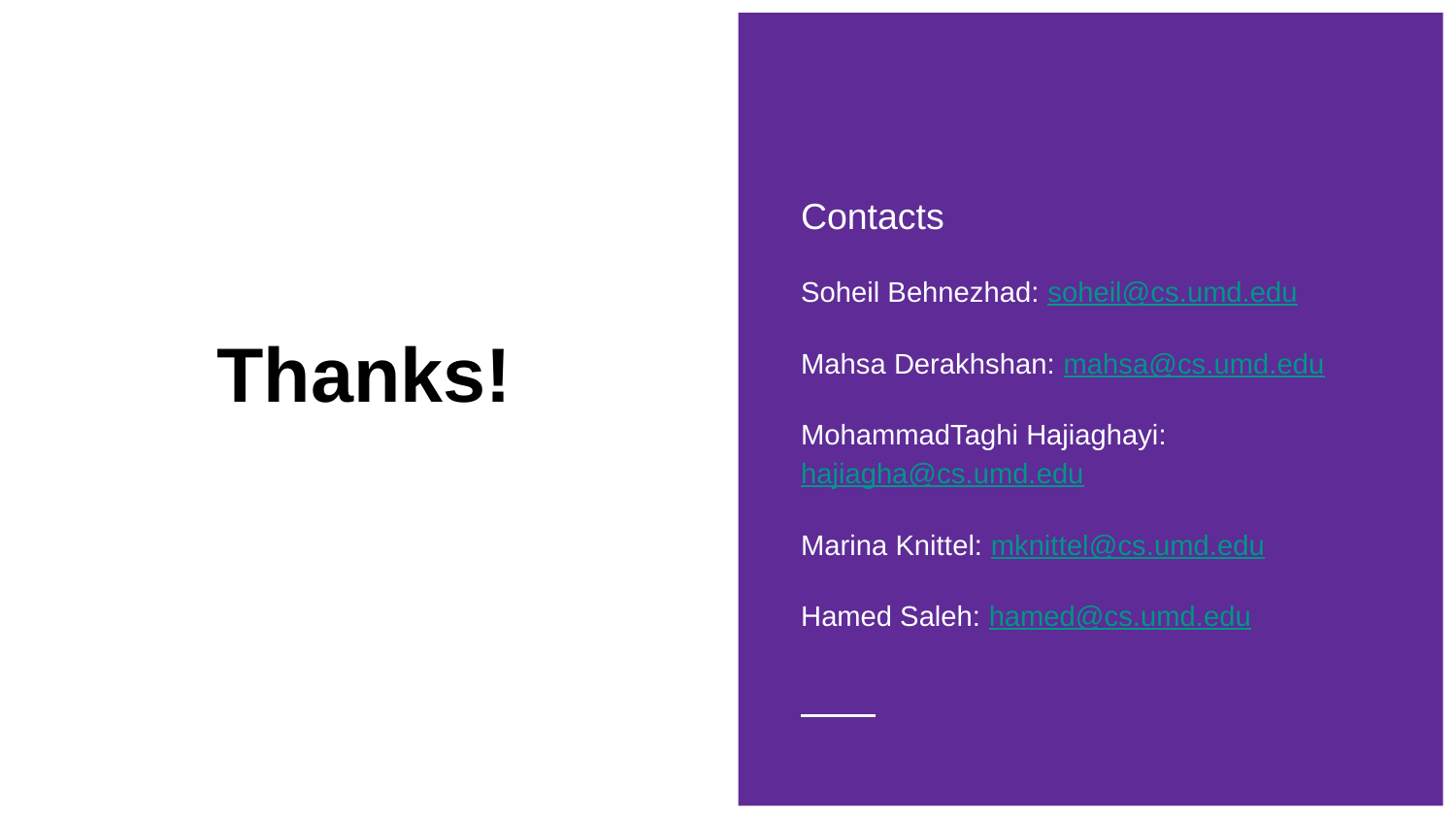

Contacts
Soheil Behnezhad: soheil@cs.umd.edu
Mahsa Derakhshan: mahsa@cs.umd.edu
MohammadTaghi Hajiaghayi: hajiagha@cs.umd.edu
Marina Knittel: mknittel@cs.umd.edu
Hamed Saleh: hamed@cs.umd.edu
# Thanks!